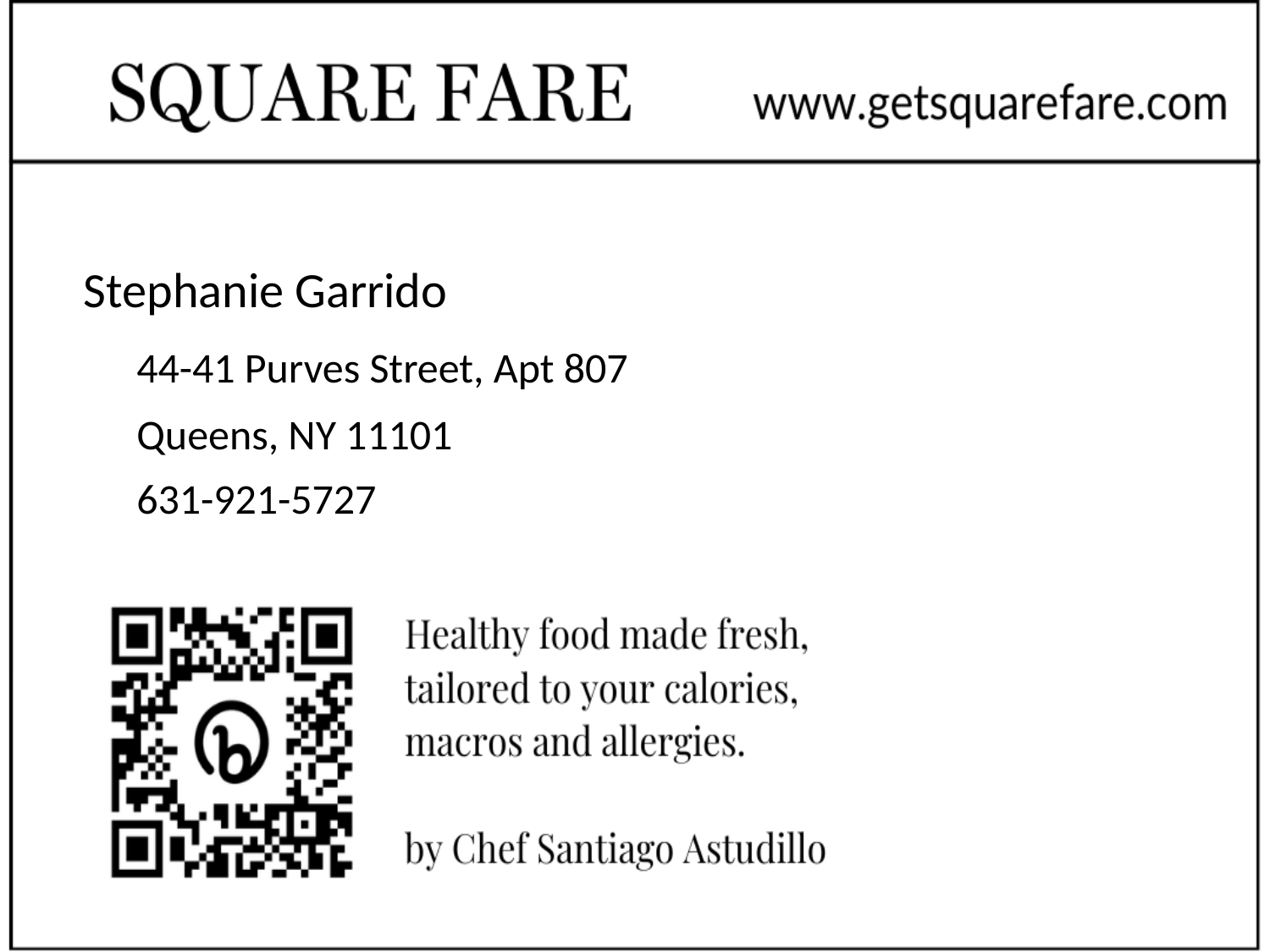

# Stephanie Garrido
44-41 Purves Street, Apt 807
Queens, NY 11101
631-921-5727